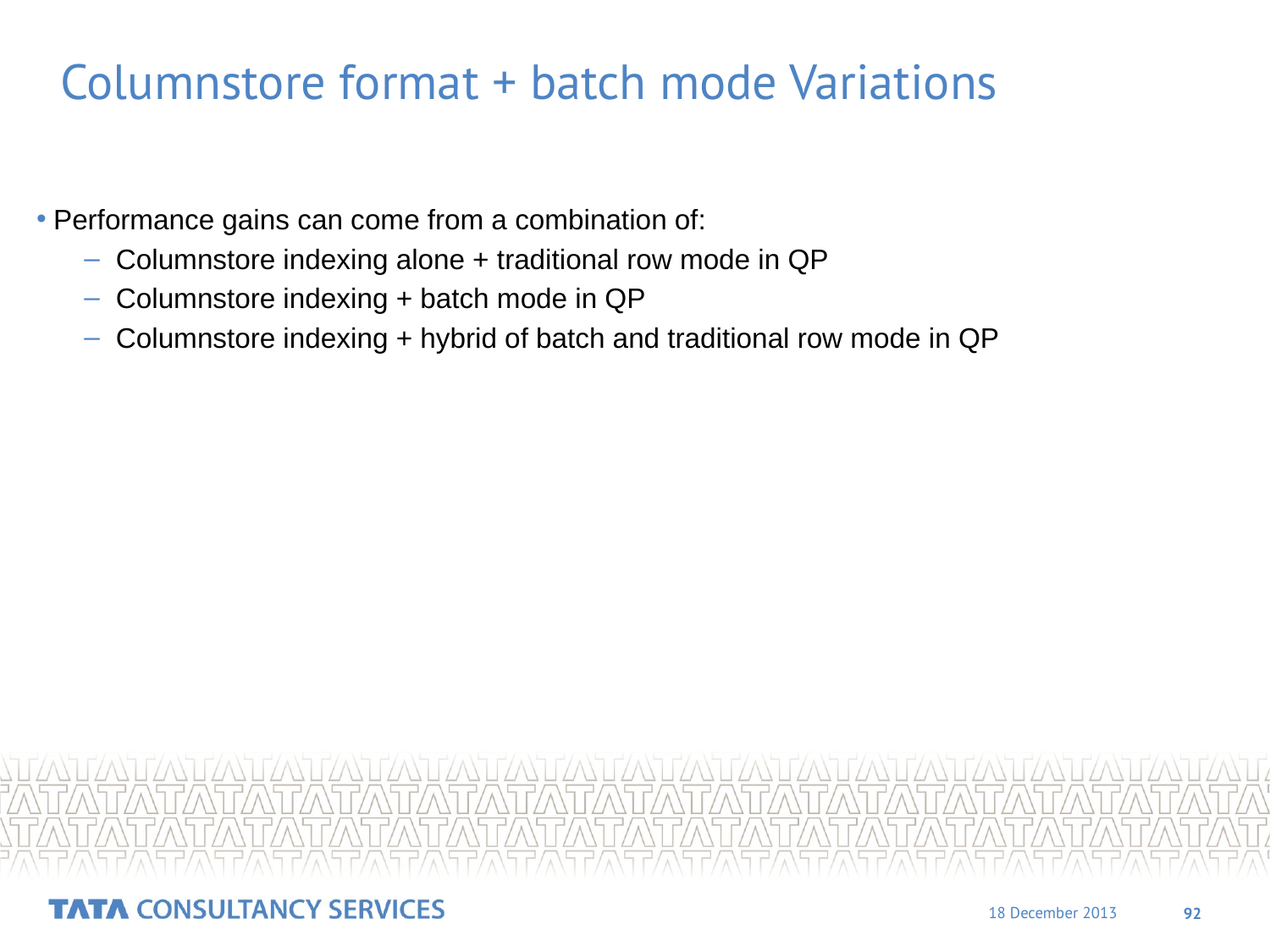

# Columnstore format + batch mode Variations
Performance gains can come from a combination of:
Columnstore indexing alone + traditional row mode in QP
Columnstore indexing + batch mode in QP
Columnstore indexing + hybrid of batch and traditional row mode in QP
92